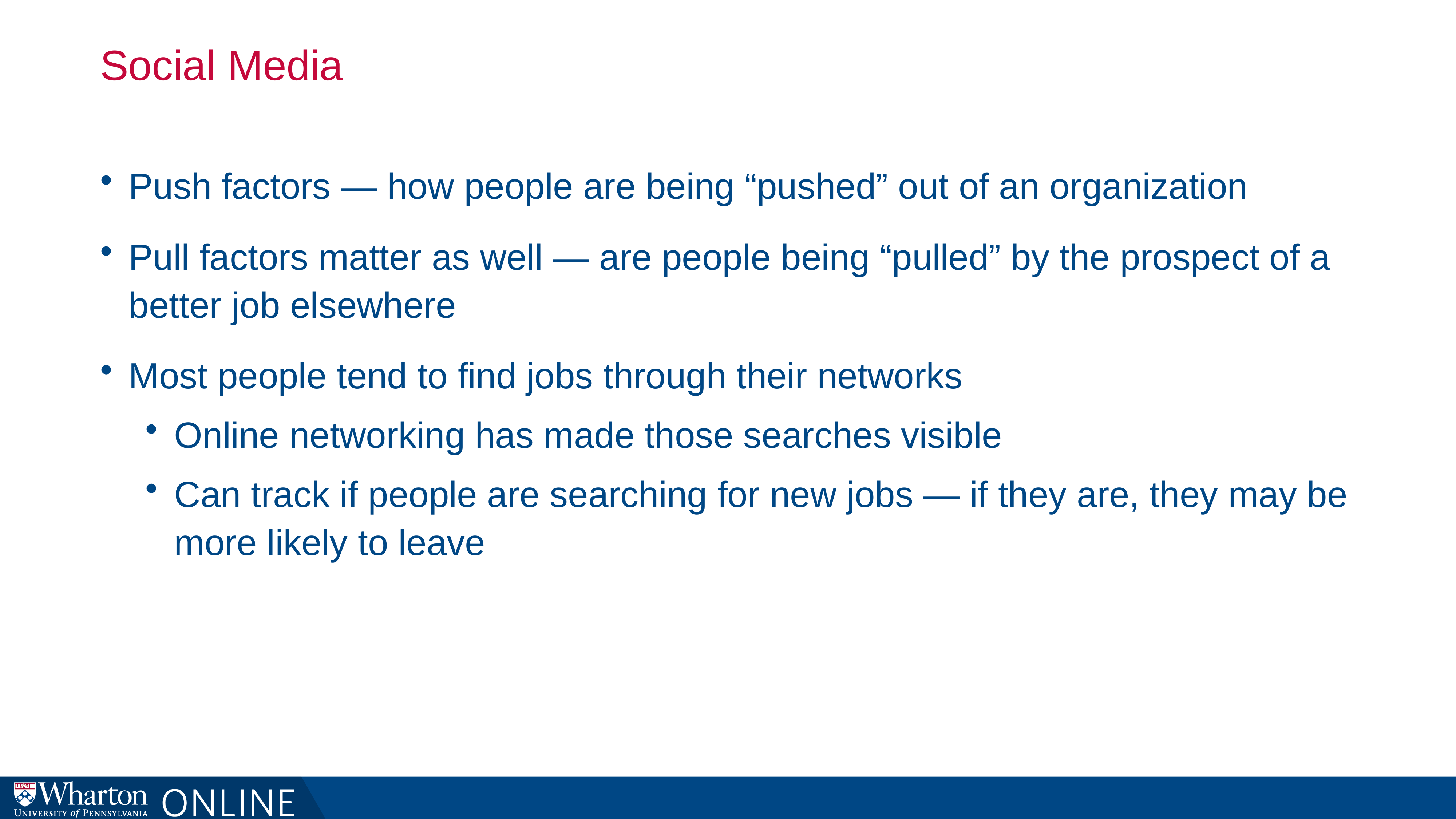

# Social Media
Push factors — how people are being “pushed” out of an organization
Pull factors matter as well — are people being “pulled” by the prospect of a better job elsewhere
Most people tend to find jobs through their networks
Online networking has made those searches visible
Can track if people are searching for new jobs — if they are, they may be more likely to leave